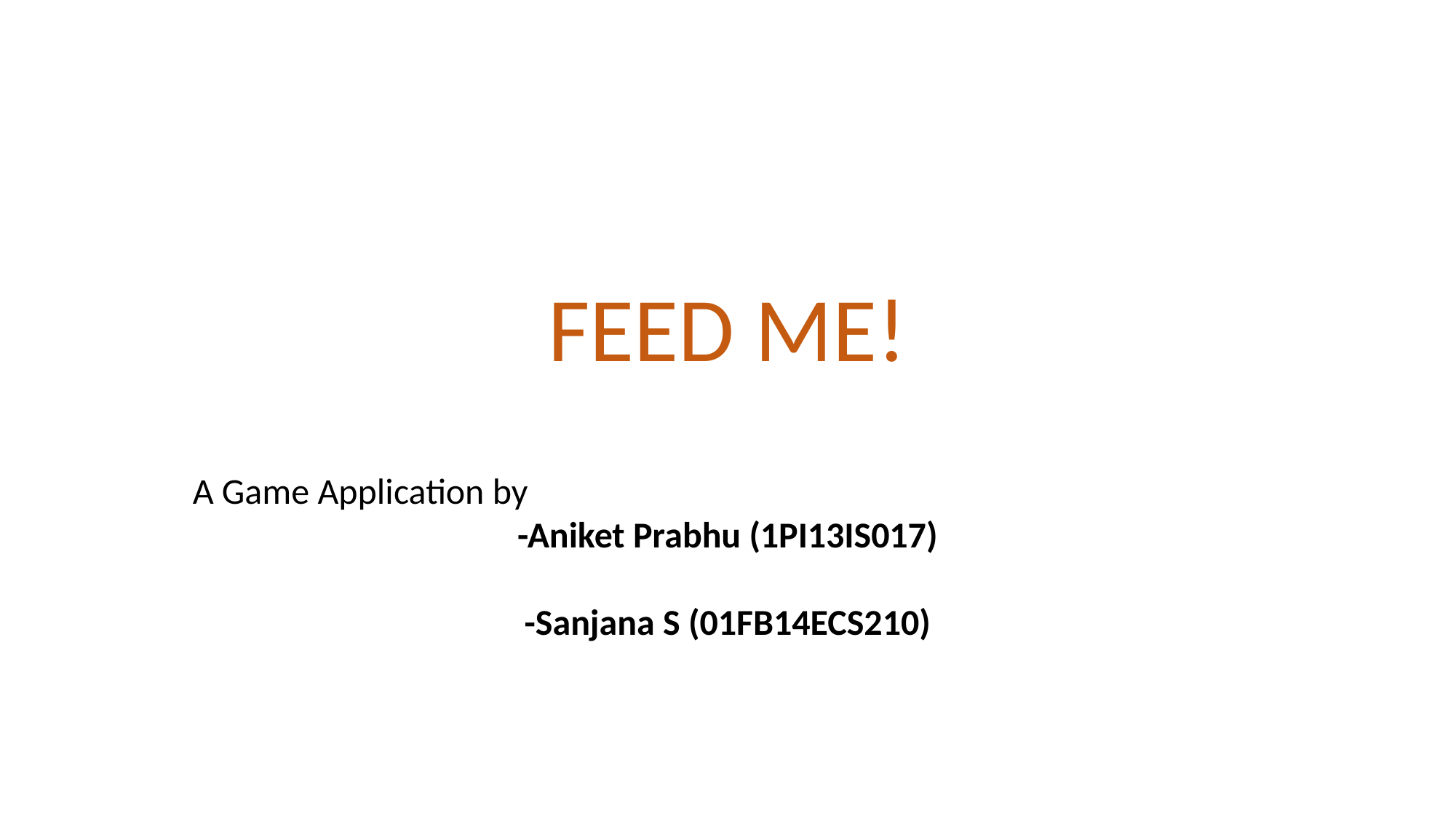

FEED ME!
A Game Application by
-Aniket Prabhu (1PI13IS017)

-Sanjana S (01FB14ECS210)